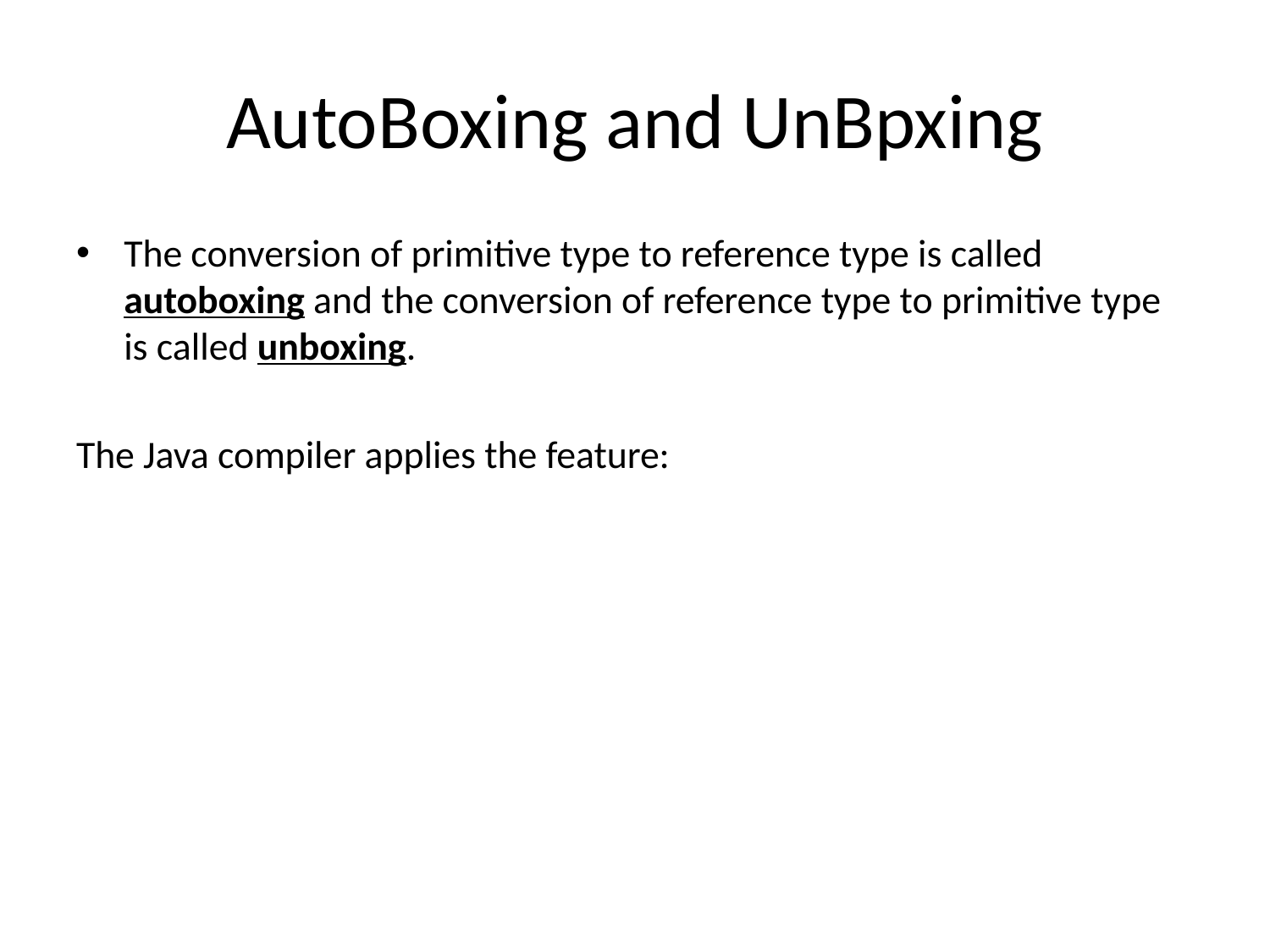

# AutoBoxing and UnBpxing
The conversion of primitive type to reference type is called autoboxing and the conversion of reference type to primitive type is called unboxing.

The Java compiler applies the feature: